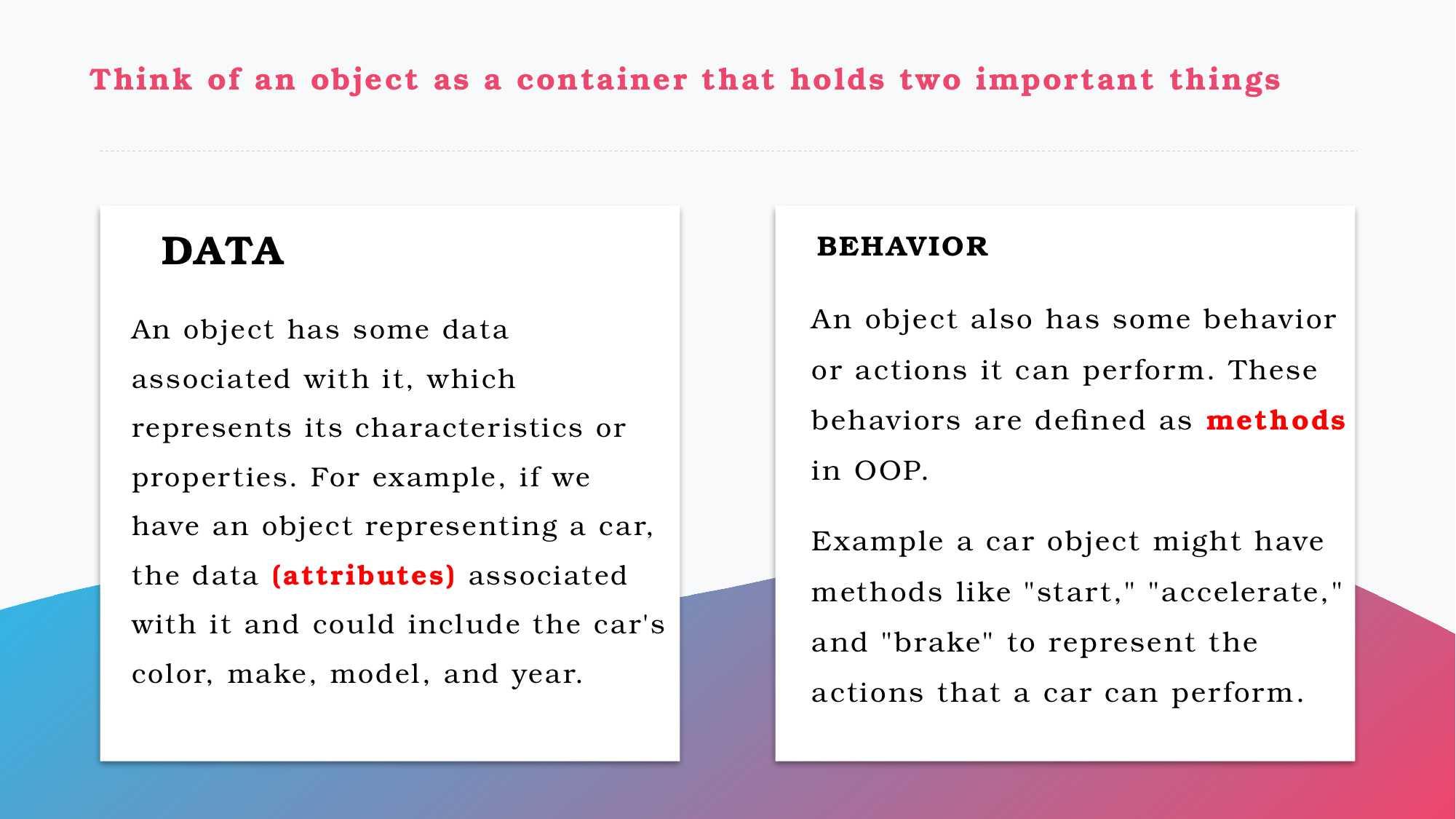

# Think of an object as a container that holds two important things
Data
Behavior
An object also has some behavior or actions it can perform. These behaviors are defined as methods in OOP.
Example a car object might have methods like "start," "accelerate," and "brake" to represent the actions that a car can perform.
An object has some data associated with it, which represents its characteristics or properties. For example, if we have an object representing a car, the data (attributes) associated with it and could include the car's color, make, model, and year.